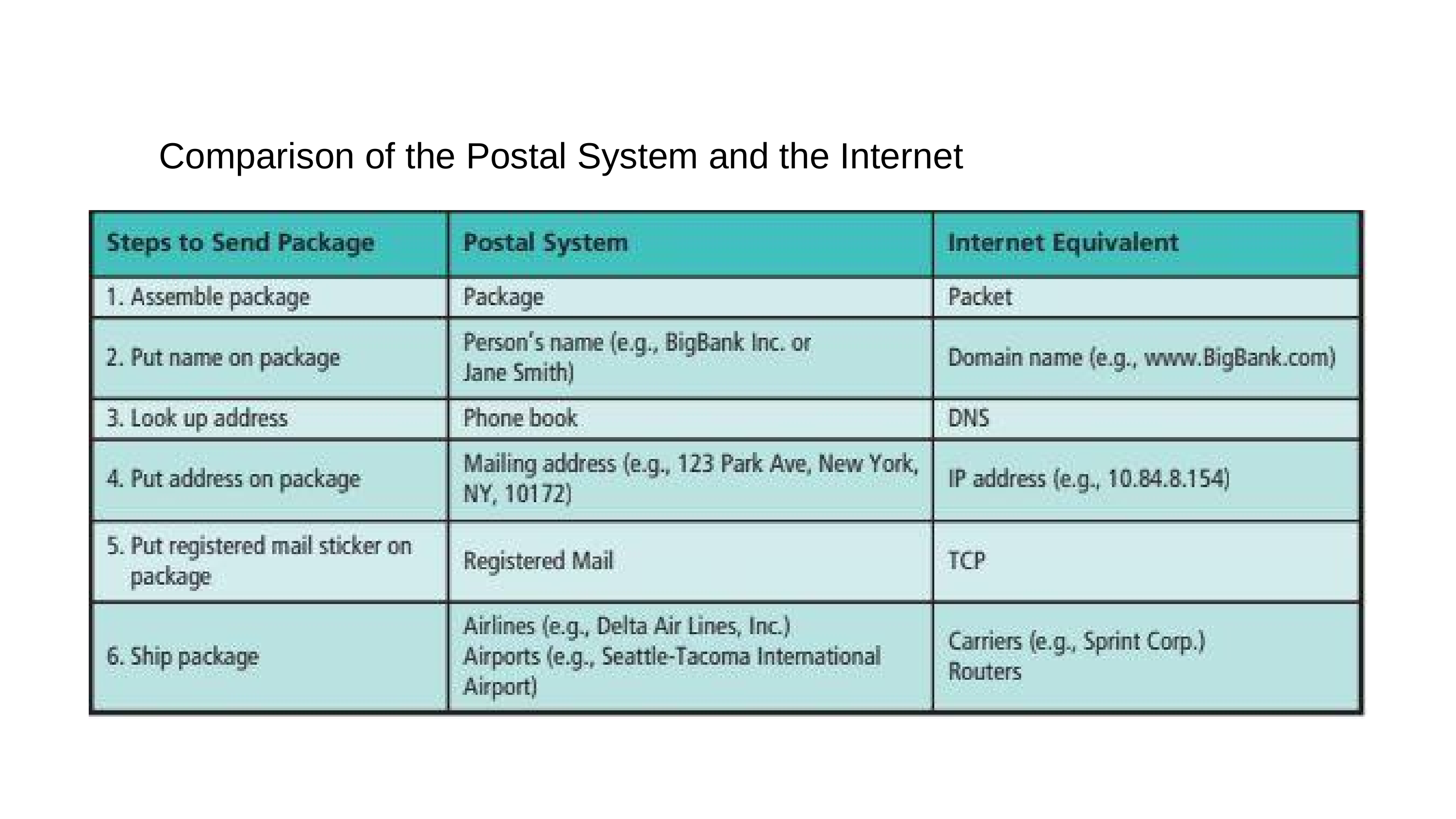

Comparison of the Postal System and the Internet